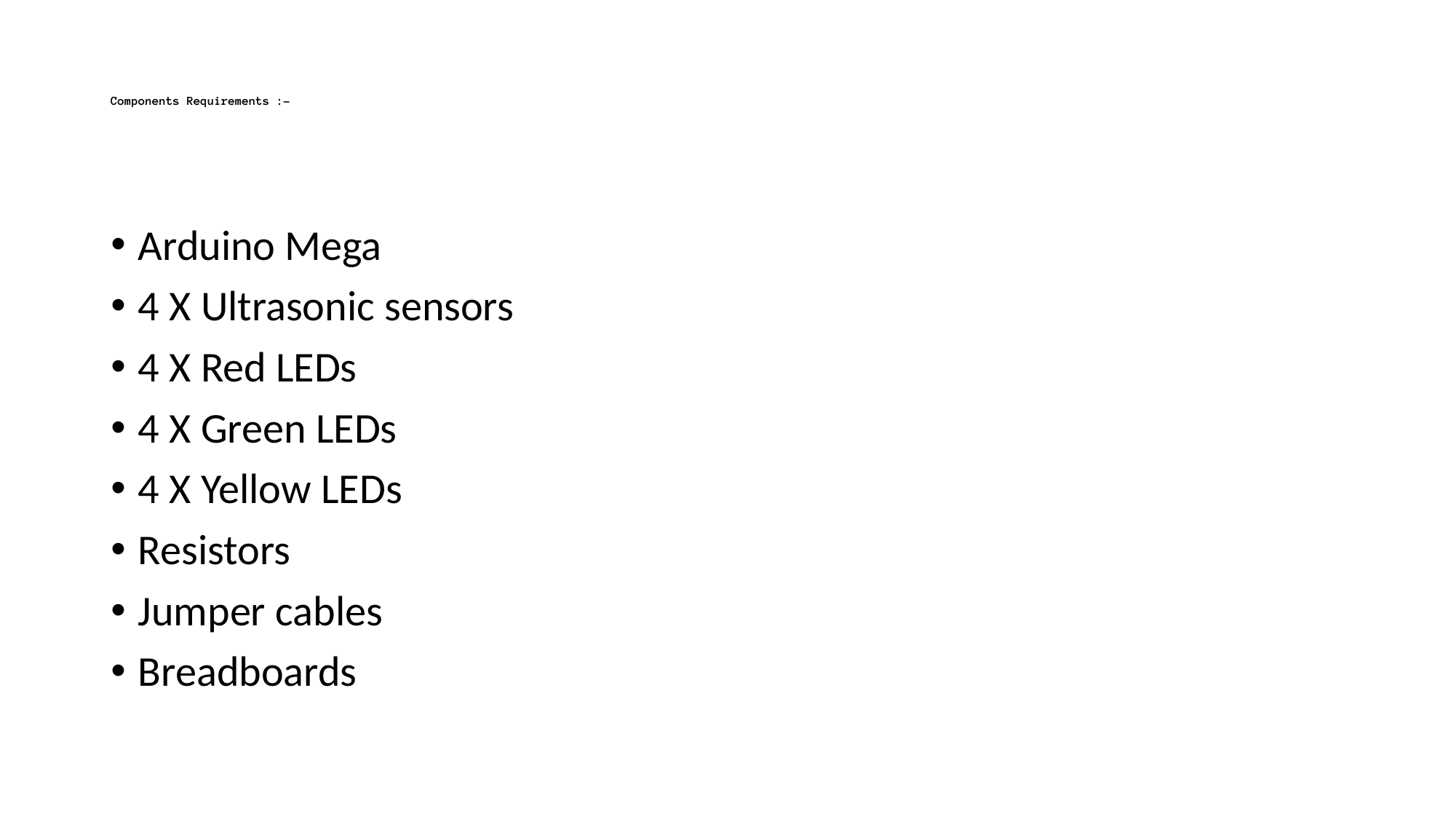

# Components Requirements :-
Arduino Mega
4 X Ultrasonic sensors
4 X Red LEDs
4 X Green LEDs
4 X Yellow LEDs
Resistors
Jumper cables
Breadboards